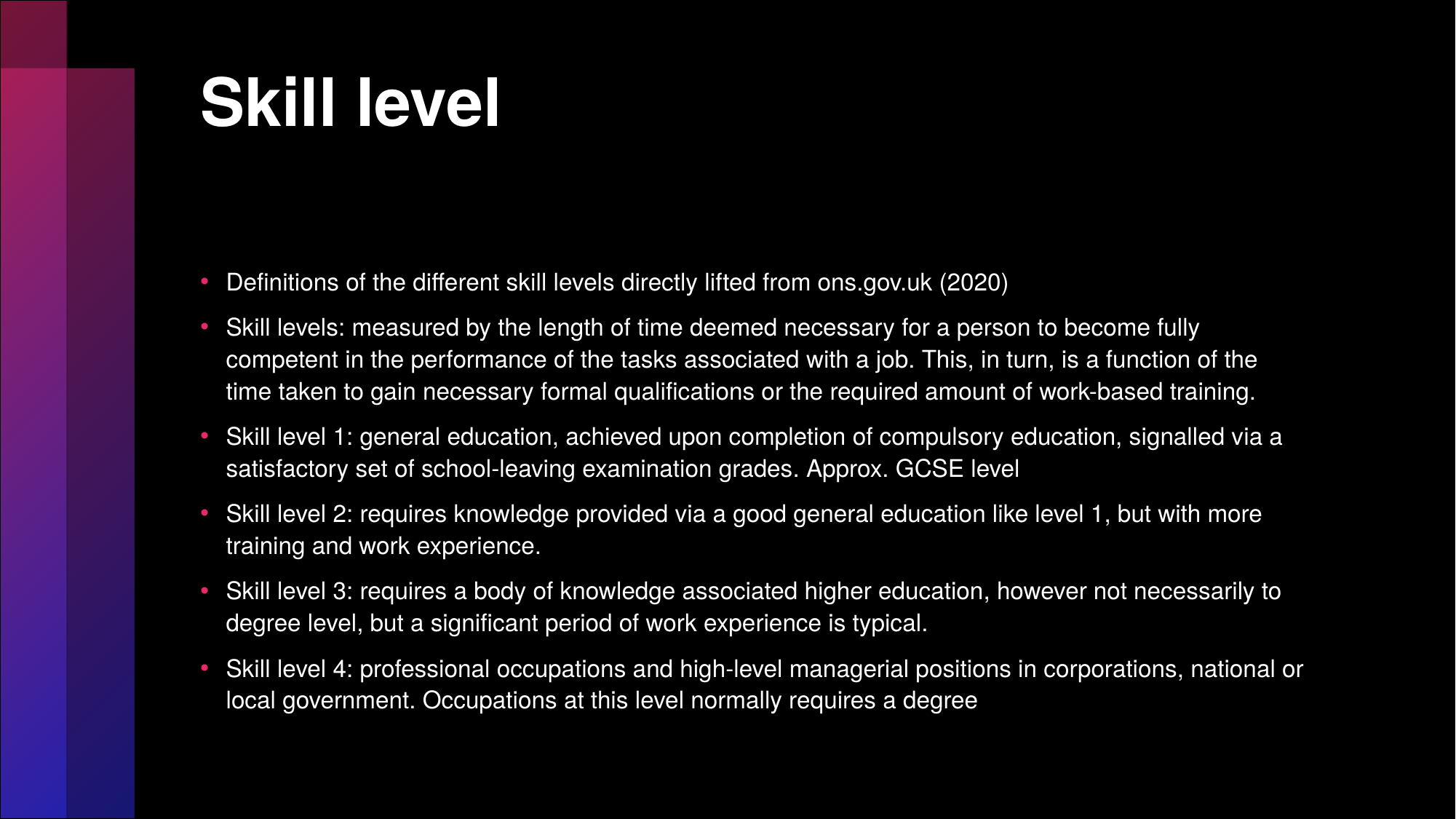

# Skill level
Definitions of the different skill levels directly lifted from ons.gov.uk (2020)
Skill levels: measured by the length of time deemed necessary for a person to become fully competent in the performance of the tasks associated with a job. This, in turn, is a function of the time taken to gain necessary formal qualifications or the required amount of work-based training.
Skill level 1: general education, achieved upon completion of compulsory education, signalled via a satisfactory set of school-leaving examination grades. Approx. GCSE level
Skill level 2: requires knowledge provided via a good general education like level 1, but with more training and work experience.
Skill level 3: requires a body of knowledge associated higher education, however not necessarily to degree level, but a significant period of work experience is typical.
Skill level 4: professional occupations and high-level managerial positions in corporations, national or local government. Occupations at this level normally requires a degree